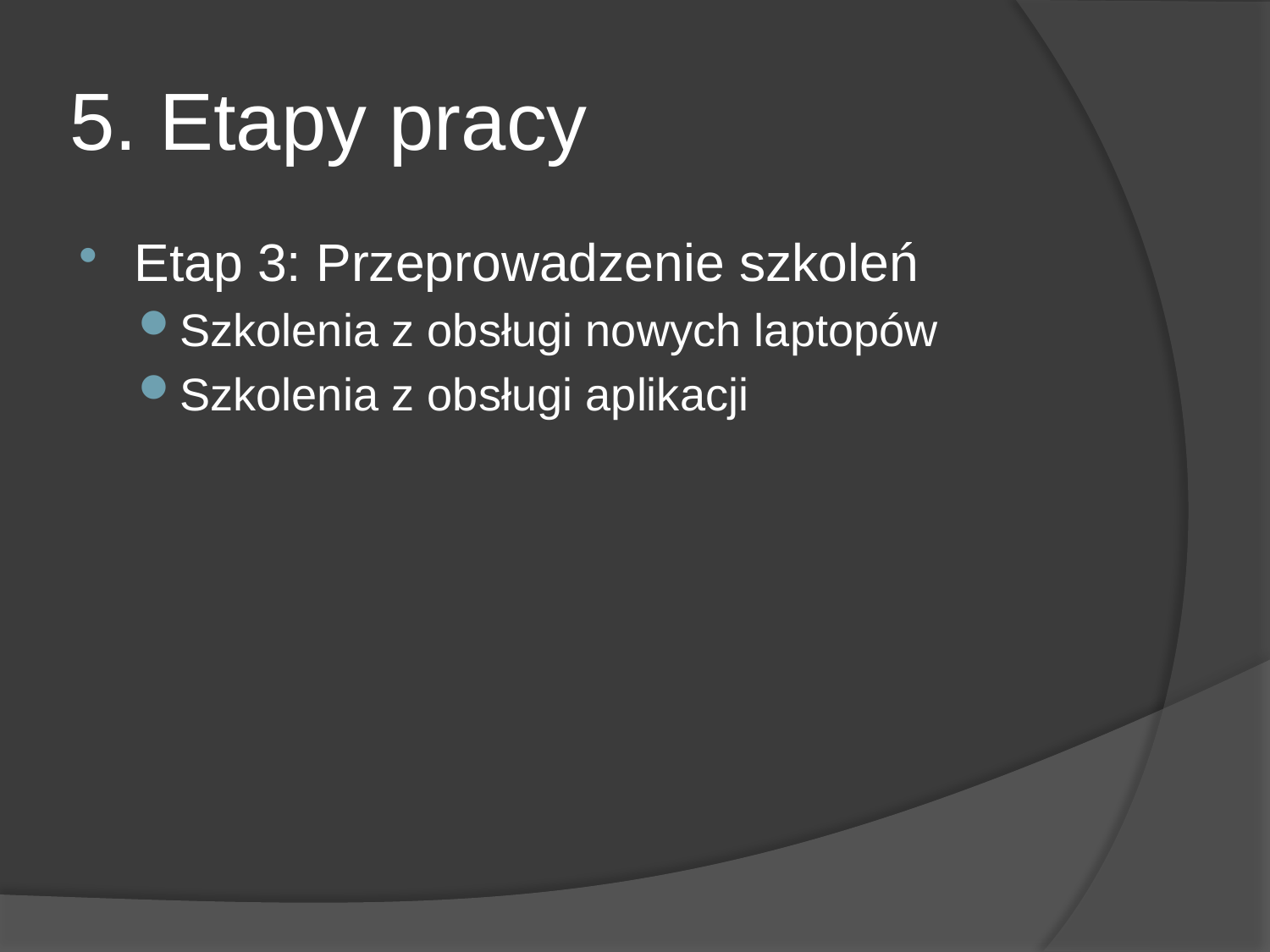

# 5. Etapy pracy
Etap 3: Przeprowadzenie szkoleń
Szkolenia z obsługi nowych laptopów
Szkolenia z obsługi aplikacji